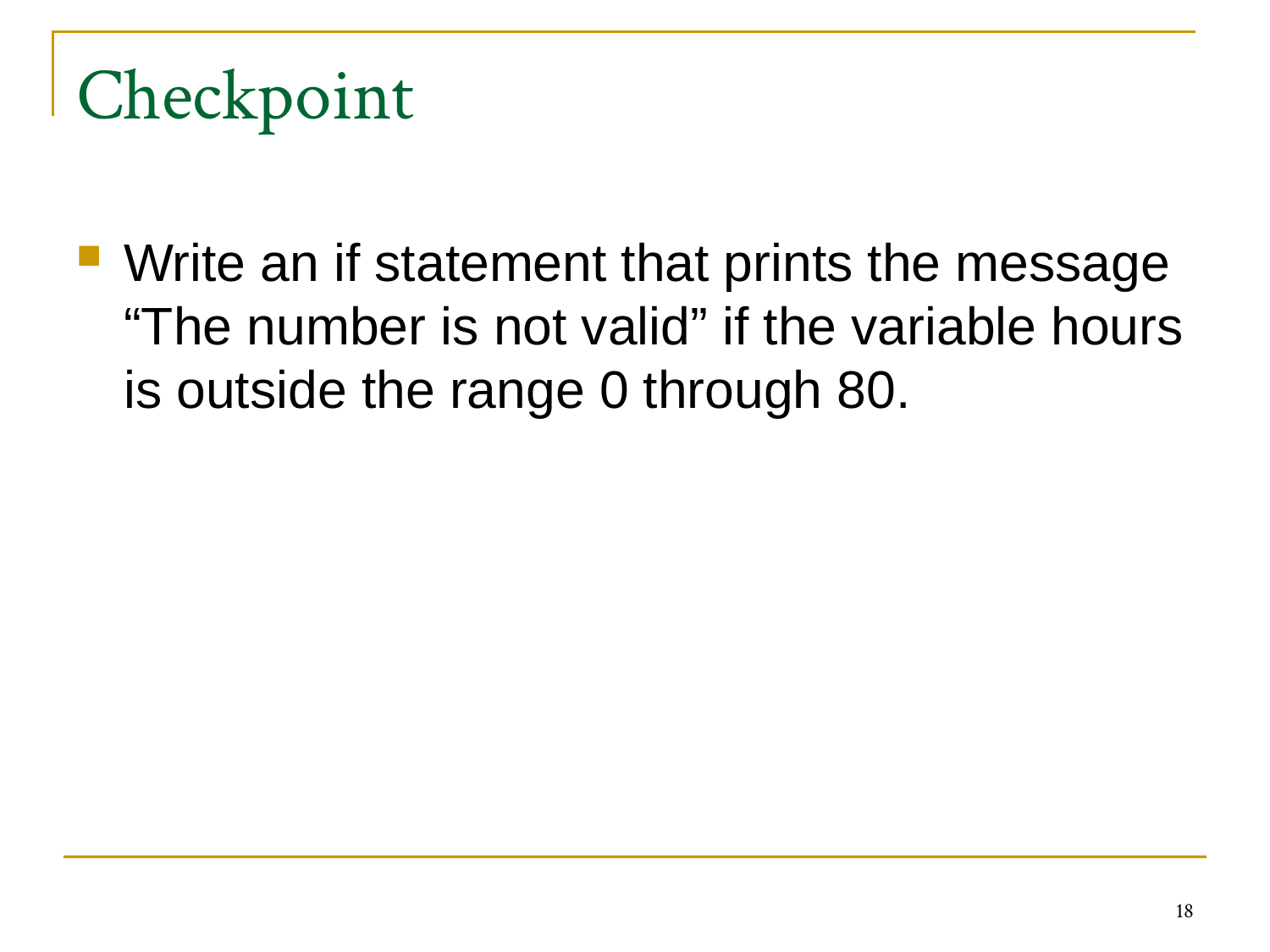

# Checkpoint
Write an if statement that prints the message “The number is not valid” if the variable hours is outside the range 0 through 80.
18